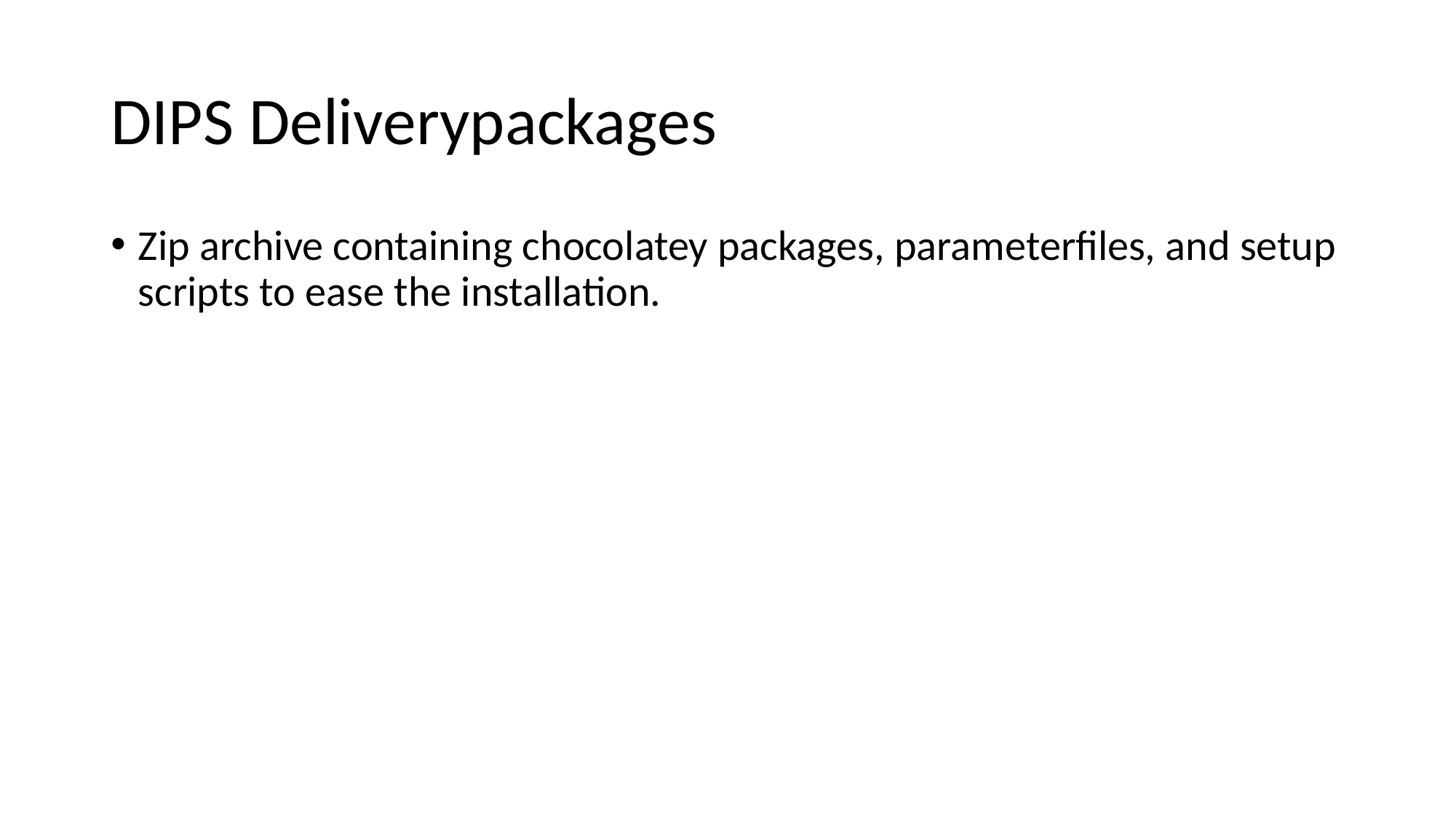

# DIPS Deliverypackages
Zip archive containing chocolatey packages, parameterfiles, and setup scripts to ease the installation.